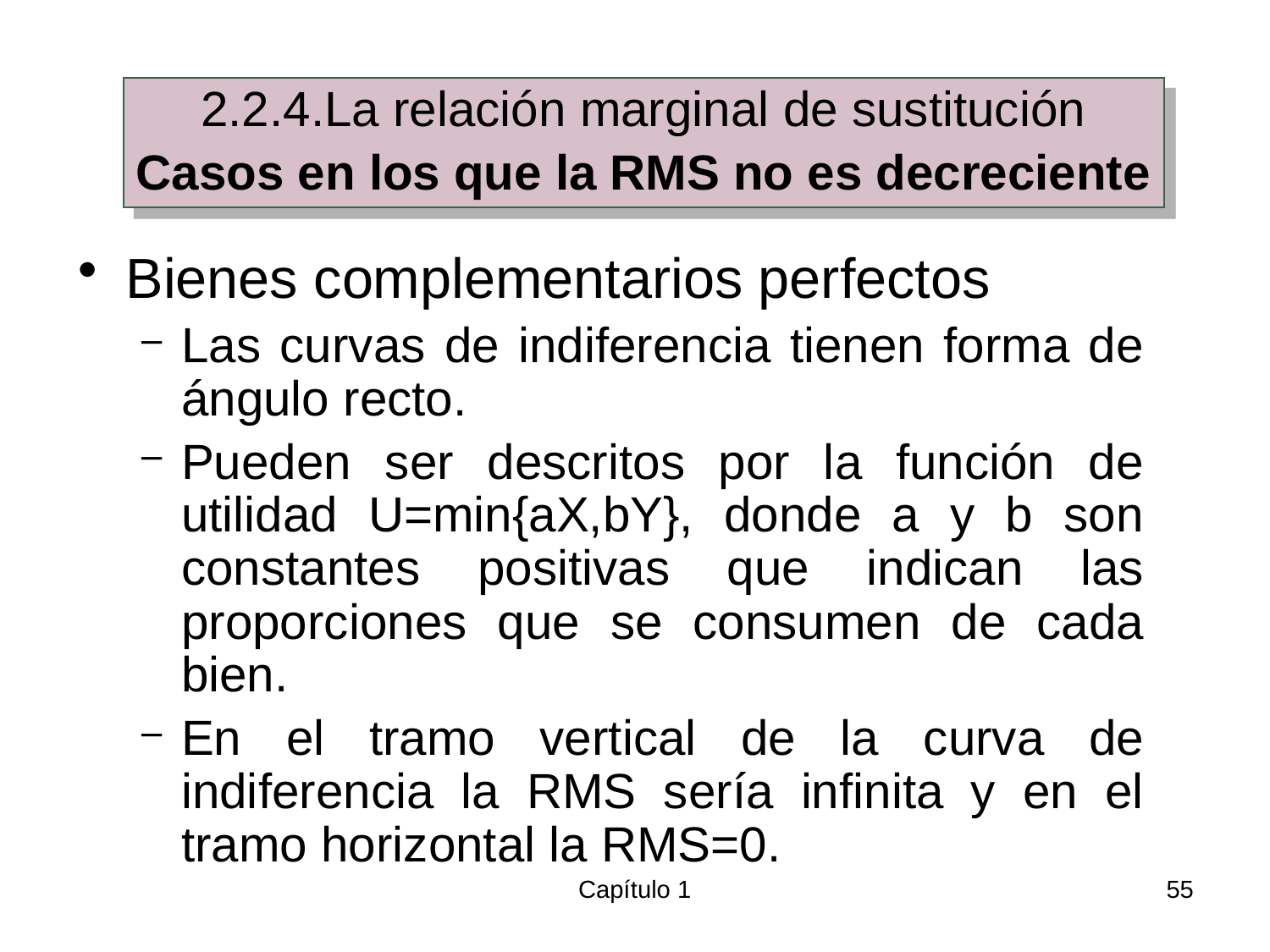

2.2.4.La relación marginal de sustitución
Casos en los que la RMS no es decreciente
Bienes complementarios perfectos
Las curvas de indiferencia tienen forma de ángulo recto.
Pueden ser descritos por la función de utilidad U=min{aX,bY}, donde a y b son constantes positivas que indican las proporciones que se consumen de cada bien.
En el tramo vertical de la curva de indiferencia la RMS sería infinita y en el tramo horizontal la RMS=0.

Capítulo 1
55